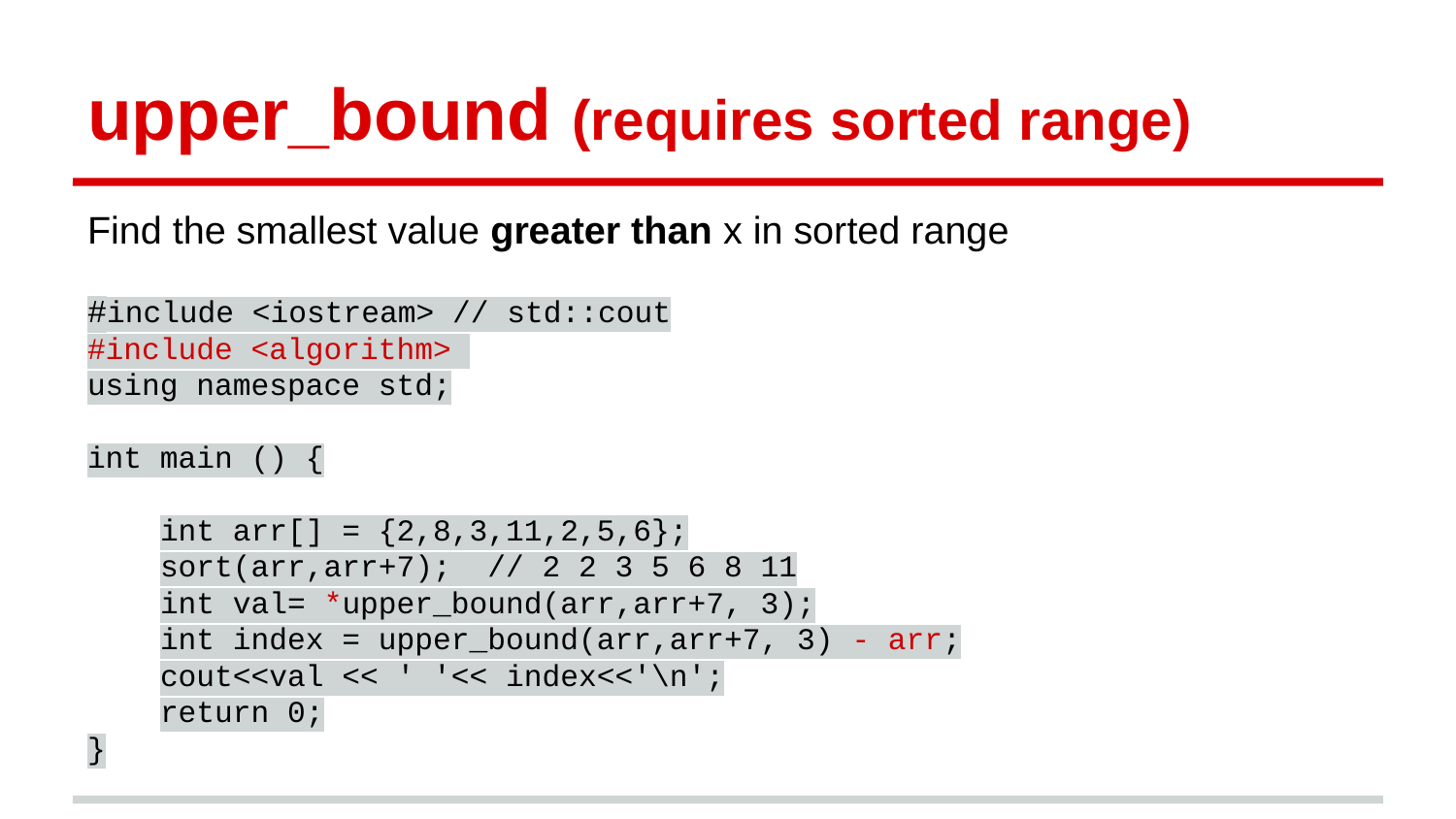

upper_bound (requires sorted range)
Find the smallest value greater than x in sorted range

#include <iostream> // std::cout
#include <algorithm>
using namespace std;

int main () {

int arr[] = {2,8,3,11,2,5,6};
sort(arr,arr+7);  // 2 2 3 5 6 8 11
int val= *upper_bound(arr,arr+7, 3);
int index = upper_bound(arr,arr+7, 3) - arr;
cout<<val << ' '<< index<<'\n';
return 0;
}